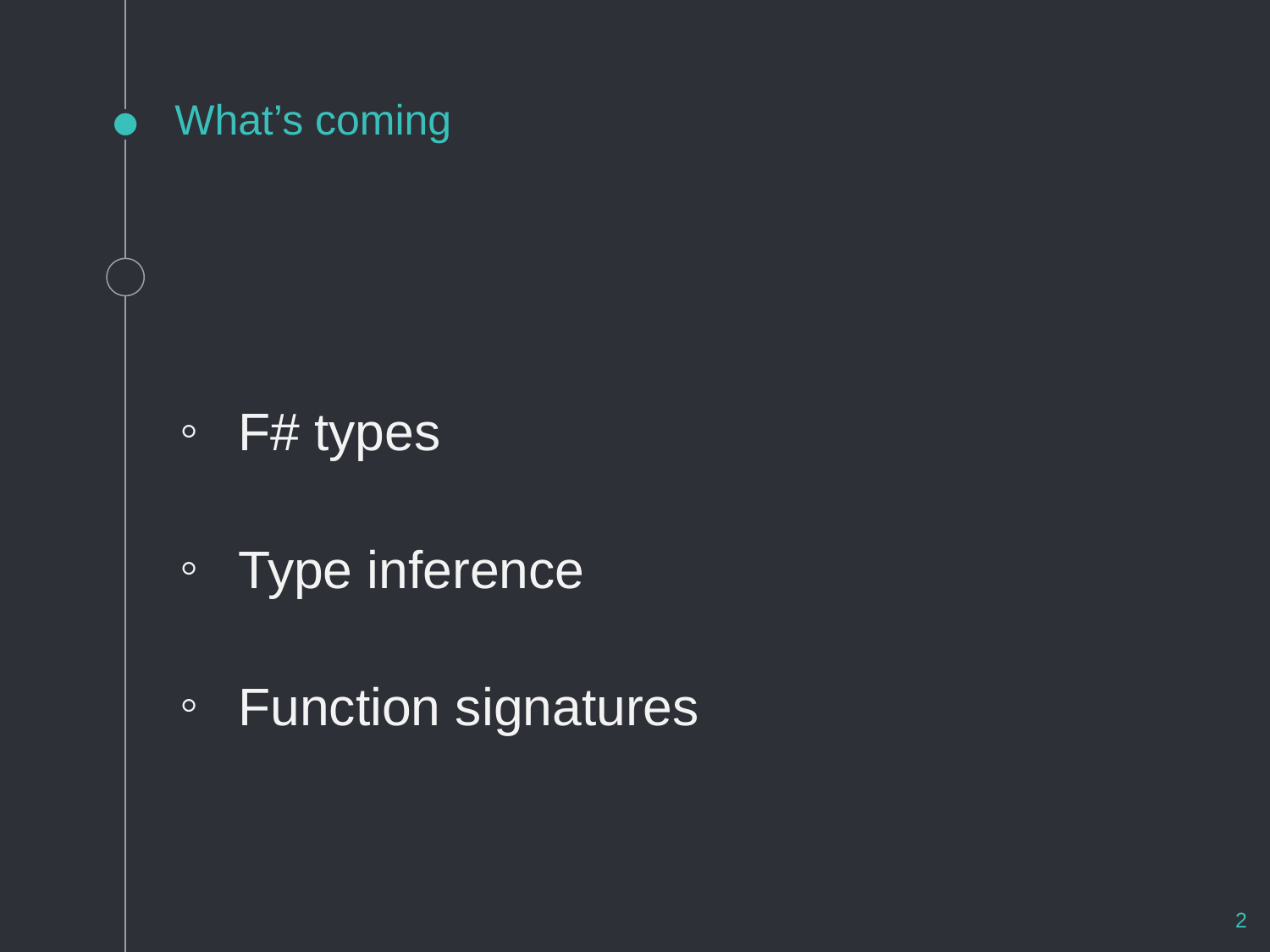

# What’s coming
F# types
Type inference
Function signatures
2